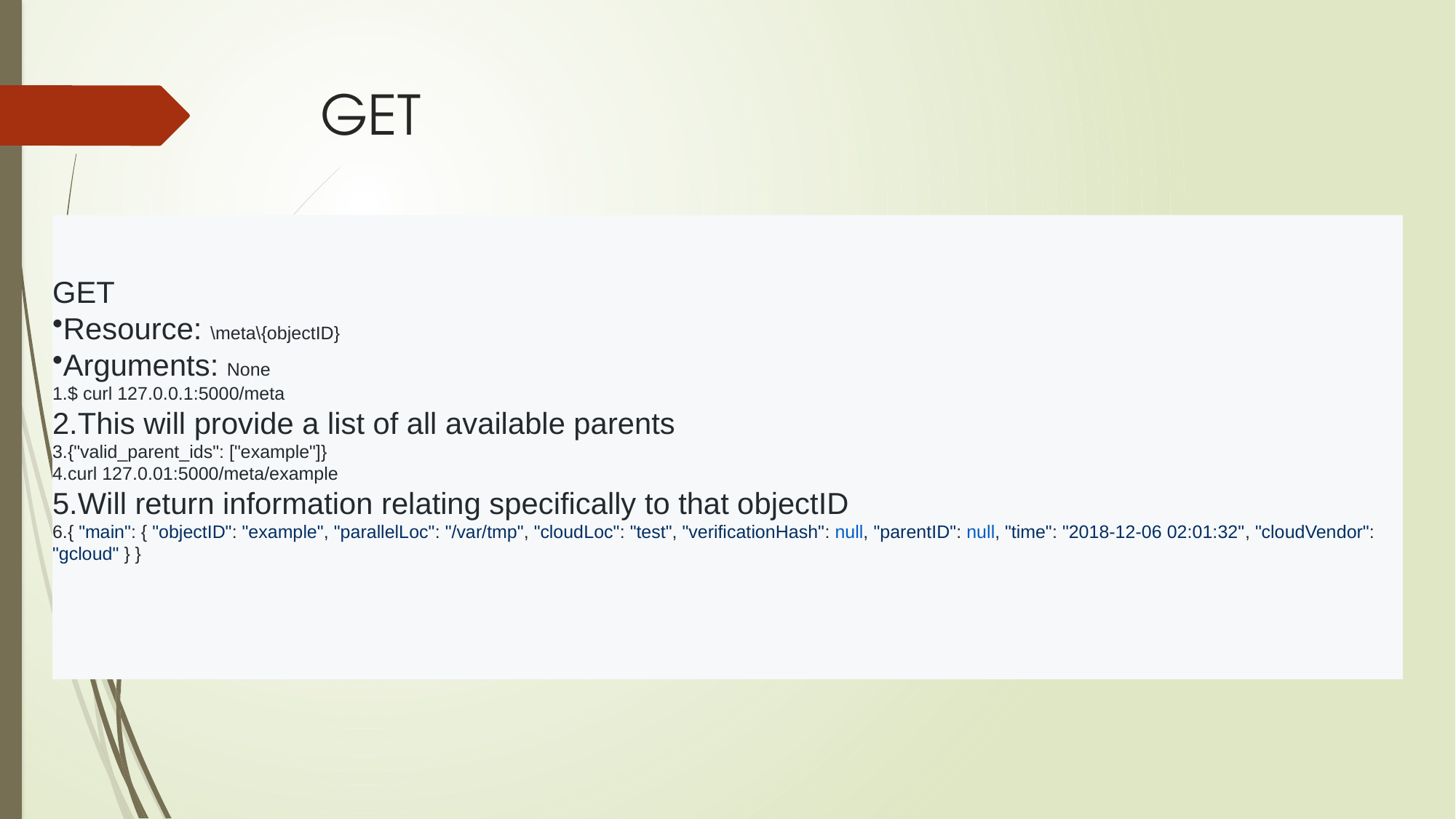

# GET
GET
Resource: \meta\{objectID}
Arguments: None
$ curl 127.0.0.1:5000/meta
This will provide a list of all available parents
{"valid_parent_ids": ["example"]}
curl 127.0.01:5000/meta/example
Will return information relating specifically to that objectID
{ "main": { "objectID": "example", "parallelLoc": "/var/tmp", "cloudLoc": "test", "verificationHash": null, "parentID": null, "time": "2018-12-06 02:01:32", "cloudVendor": "gcloud" } }